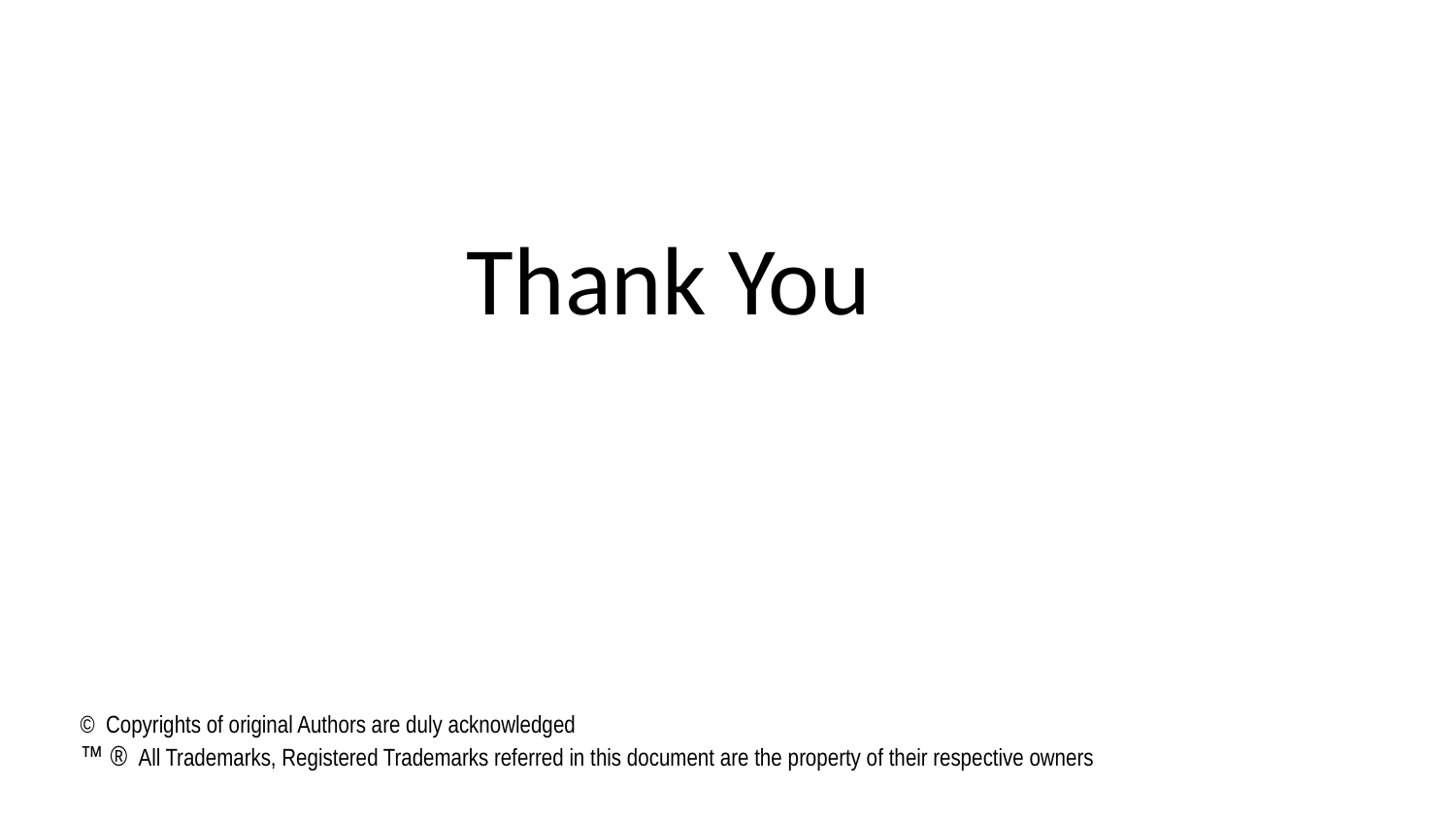

Thank You
©  Copyrights of original Authors are duly acknowledged
™ ®  All Trademarks, Registered Trademarks referred in this document are the property of their respective owners